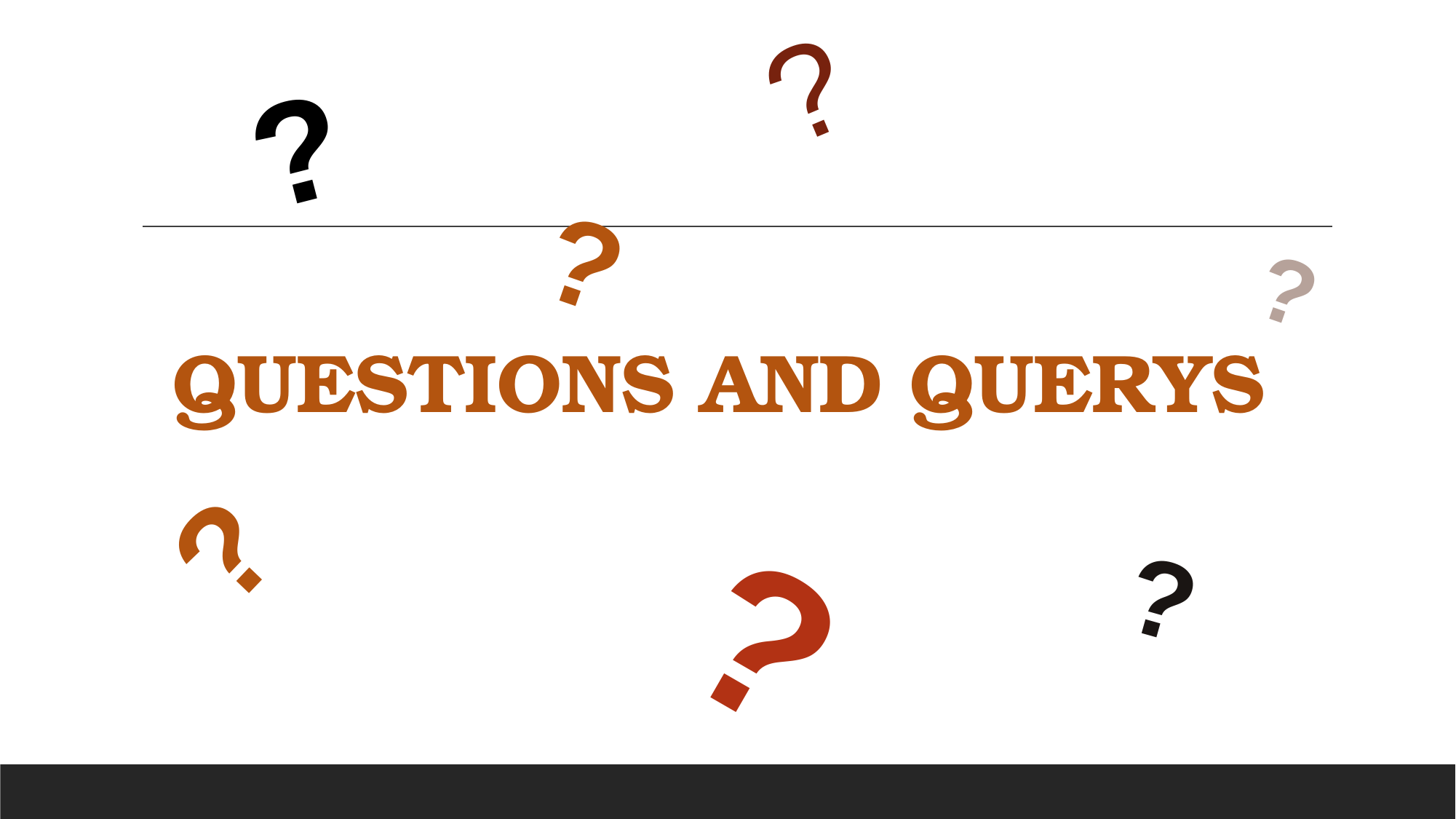

?
?
# QUESTIONS AND QUERYS
?
?
?
?
?